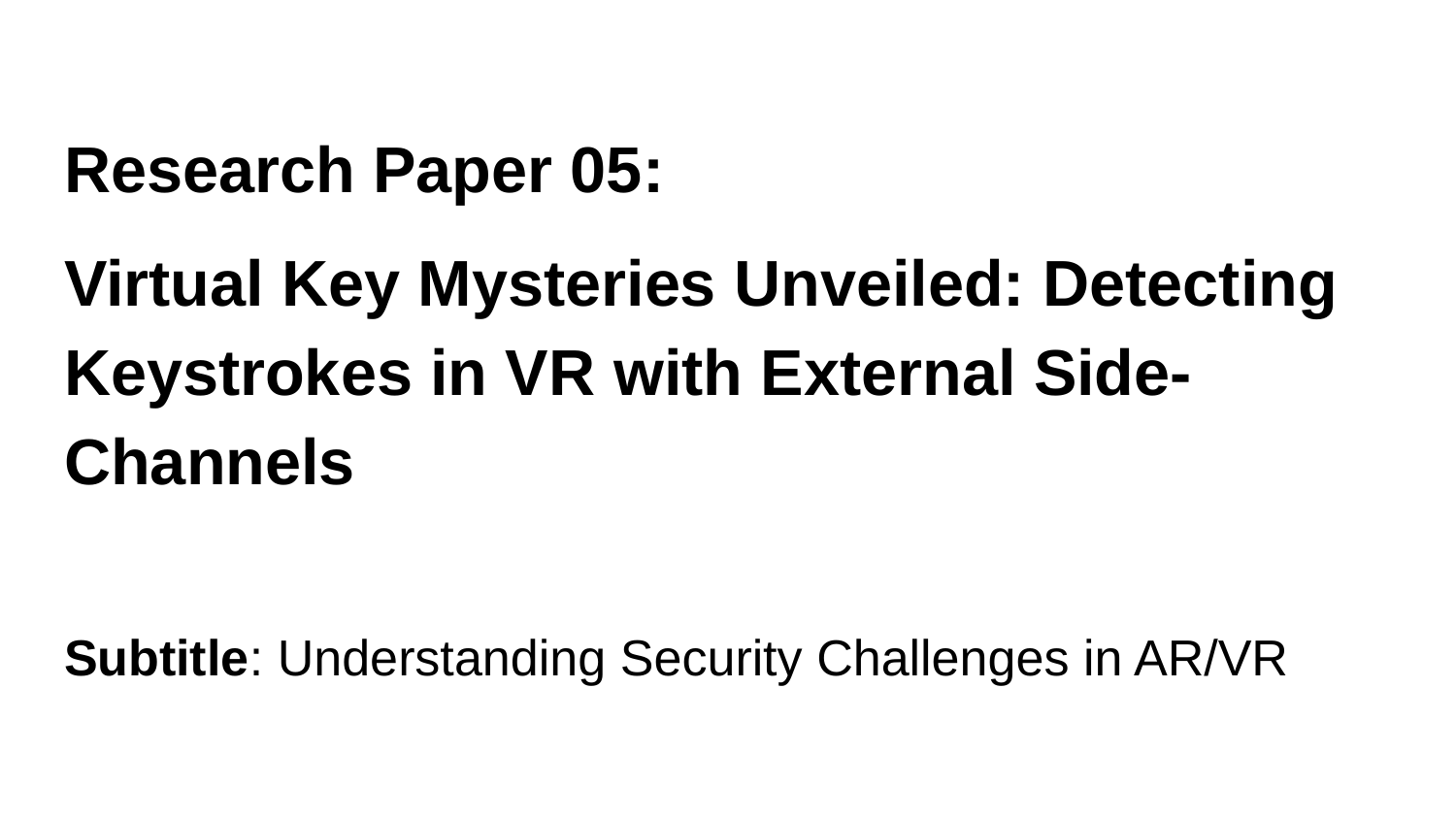

Research Paper 05:
Virtual Key Mysteries Unveiled: Detecting Keystrokes in VR with External Side-Channels

Subtitle: Understanding Security Challenges in AR/VR